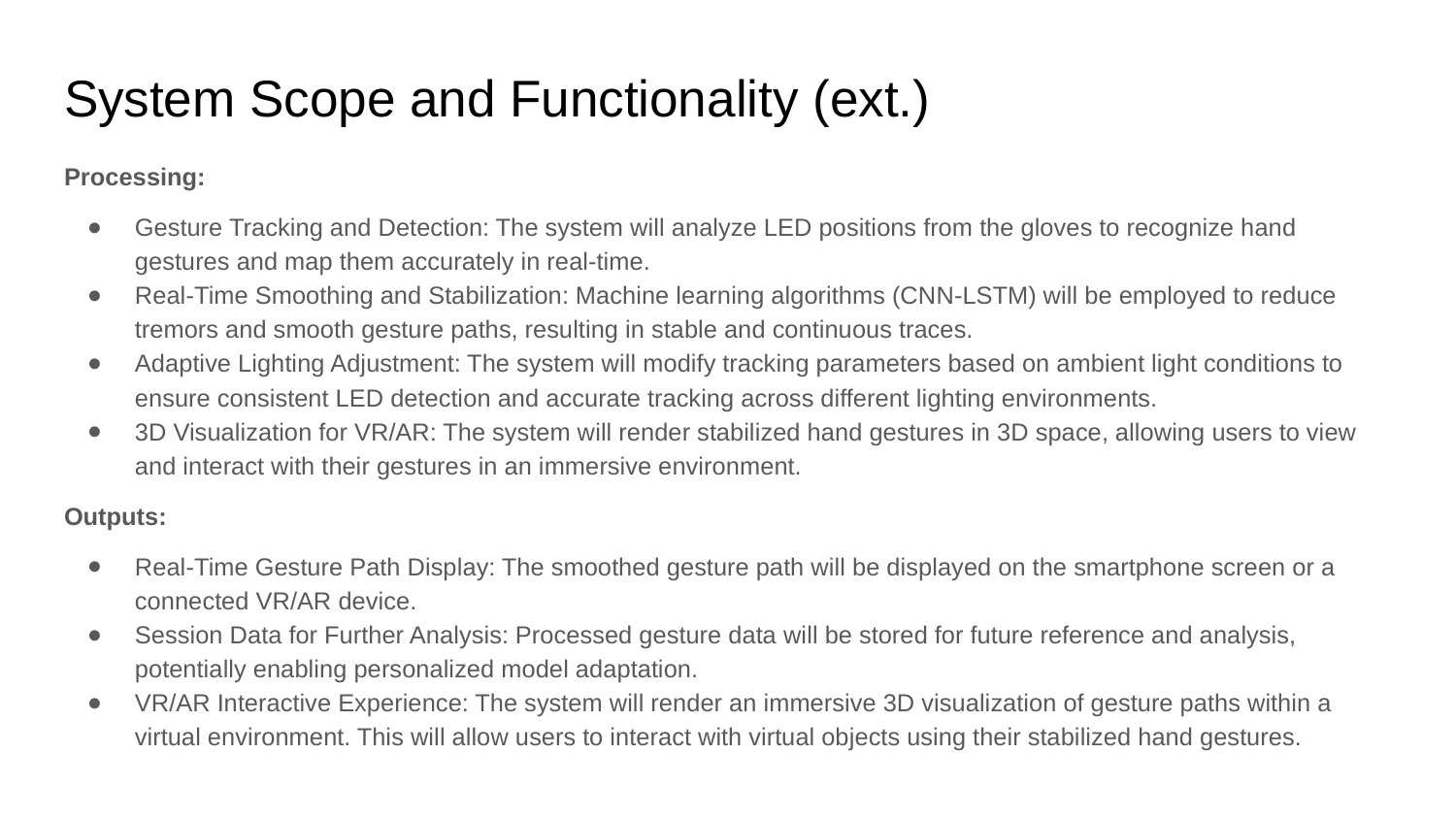

# System Scope and Functionality (ext.)
Processing:
Gesture Tracking and Detection: The system will analyze LED positions from the gloves to recognize hand gestures and map them accurately in real-time.
Real-Time Smoothing and Stabilization: Machine learning algorithms (CNN-LSTM) will be employed to reduce tremors and smooth gesture paths, resulting in stable and continuous traces.
Adaptive Lighting Adjustment: The system will modify tracking parameters based on ambient light conditions to ensure consistent LED detection and accurate tracking across different lighting environments.
3D Visualization for VR/AR: The system will render stabilized hand gestures in 3D space, allowing users to view and interact with their gestures in an immersive environment.
Outputs:
Real-Time Gesture Path Display: The smoothed gesture path will be displayed on the smartphone screen or a connected VR/AR device.
Session Data for Further Analysis: Processed gesture data will be stored for future reference and analysis, potentially enabling personalized model adaptation.
VR/AR Interactive Experience: The system will render an immersive 3D visualization of gesture paths within a virtual environment. This will allow users to interact with virtual objects using their stabilized hand gestures.